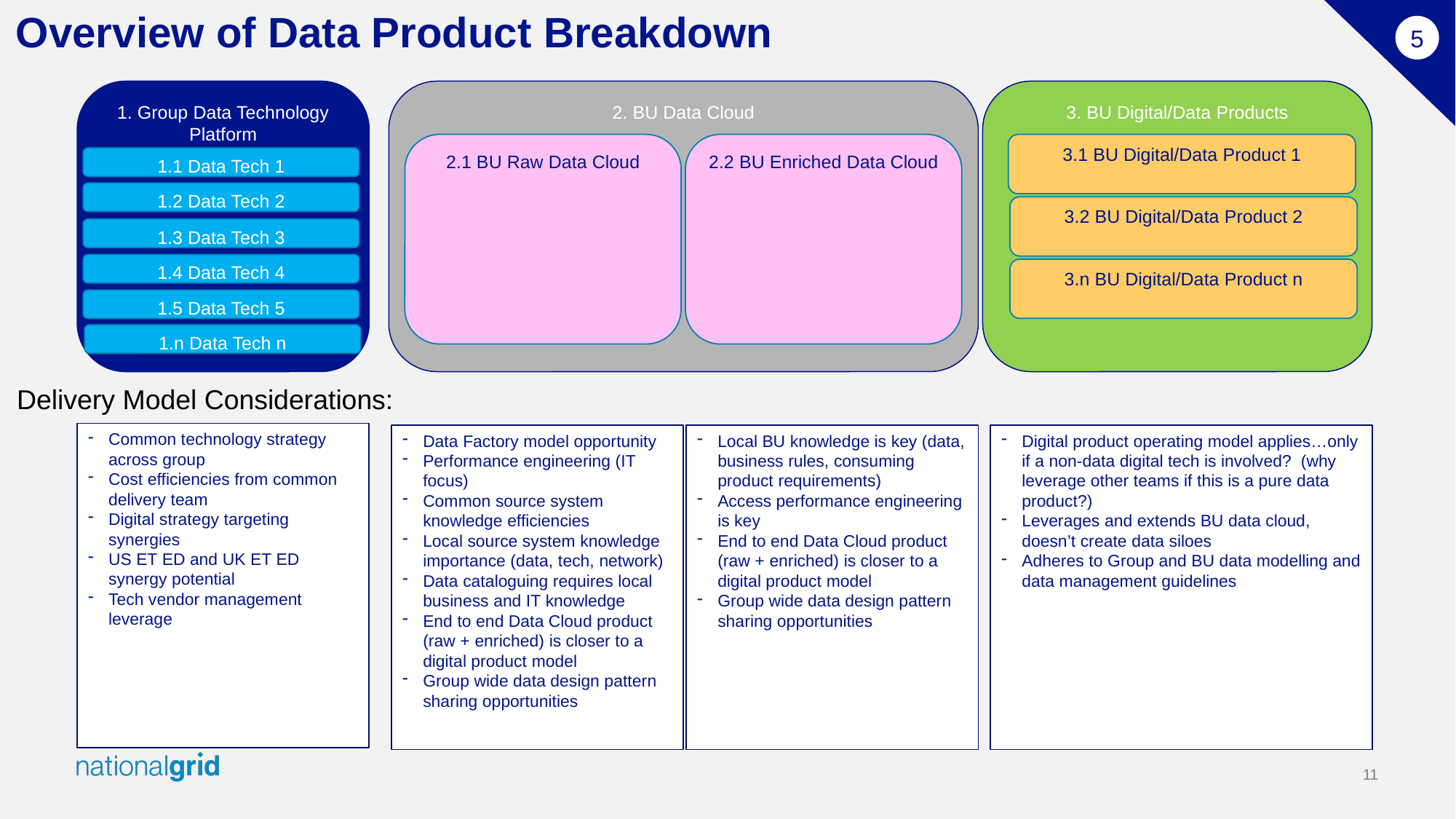

# Overview of Data Product Breakdown
5
1. Group Data Technology Platform
2. BU Data Cloud
3. BU Digital/Data Products
2.1 BU Raw Data Cloud
2.2 BU Enriched Data Cloud
3.1 BU Digital/Data Product 1
1.1 Data Tech 1
1.2 Data Tech 2
3.2 BU Digital/Data Product 2
1.3 Data Tech 3
1.4 Data Tech 4
3.n BU Digital/Data Product n
1.5 Data Tech 5
1.n Data Tech n
Delivery Model Considerations:
Common technology strategy across group
Cost efficiencies from common delivery team
Digital strategy targeting synergies
US ET ED and UK ET ED synergy potential
Tech vendor management leverage
Data Factory model opportunity
Performance engineering (IT focus)
Common source system knowledge efficiencies
Local source system knowledge importance (data, tech, network)
Data cataloguing requires local business and IT knowledge
End to end Data Cloud product (raw + enriched) is closer to a digital product model
Group wide data design pattern sharing opportunities

Local BU knowledge is key (data, business rules, consuming product requirements)
Access performance engineering is key
End to end Data Cloud product (raw + enriched) is closer to a digital product model
Group wide data design pattern sharing opportunities

Digital product operating model applies…only if a non-data digital tech is involved?  (why leverage other teams if this is a pure data product?)
Leverages and extends BU data cloud, doesn’t create data siloes
Adheres to Group and BU data modelling and data management guidelines